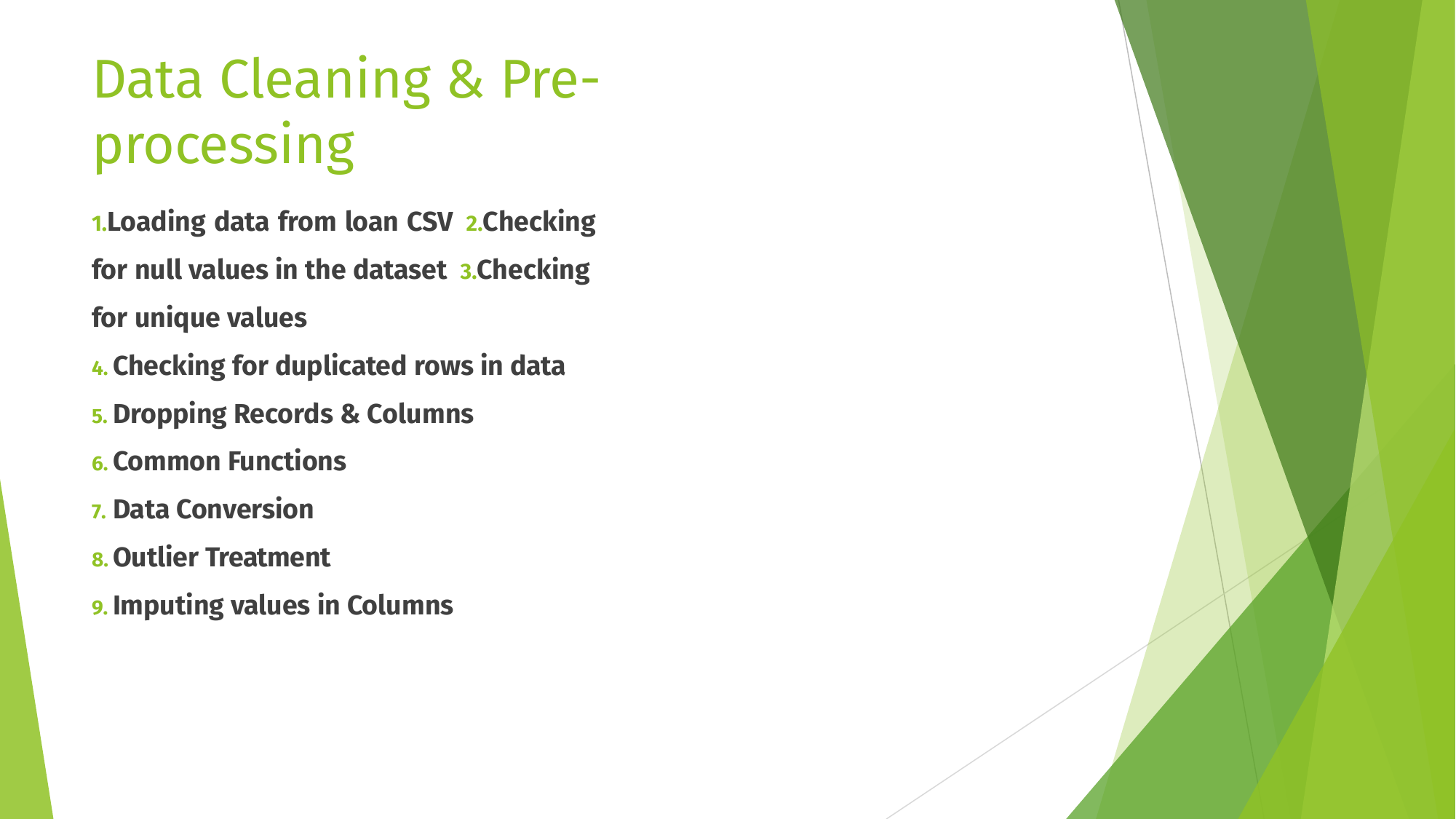

# Data Cleaning & Pre-processing
1.Loading data from loan CSV  2.Checking for null values in the dataset  3.Checking for unique values
Checking for duplicated rows in data
Dropping Records & Columns
Common Functions
Data Conversion
Outlier Treatment
Imputing values in Columns